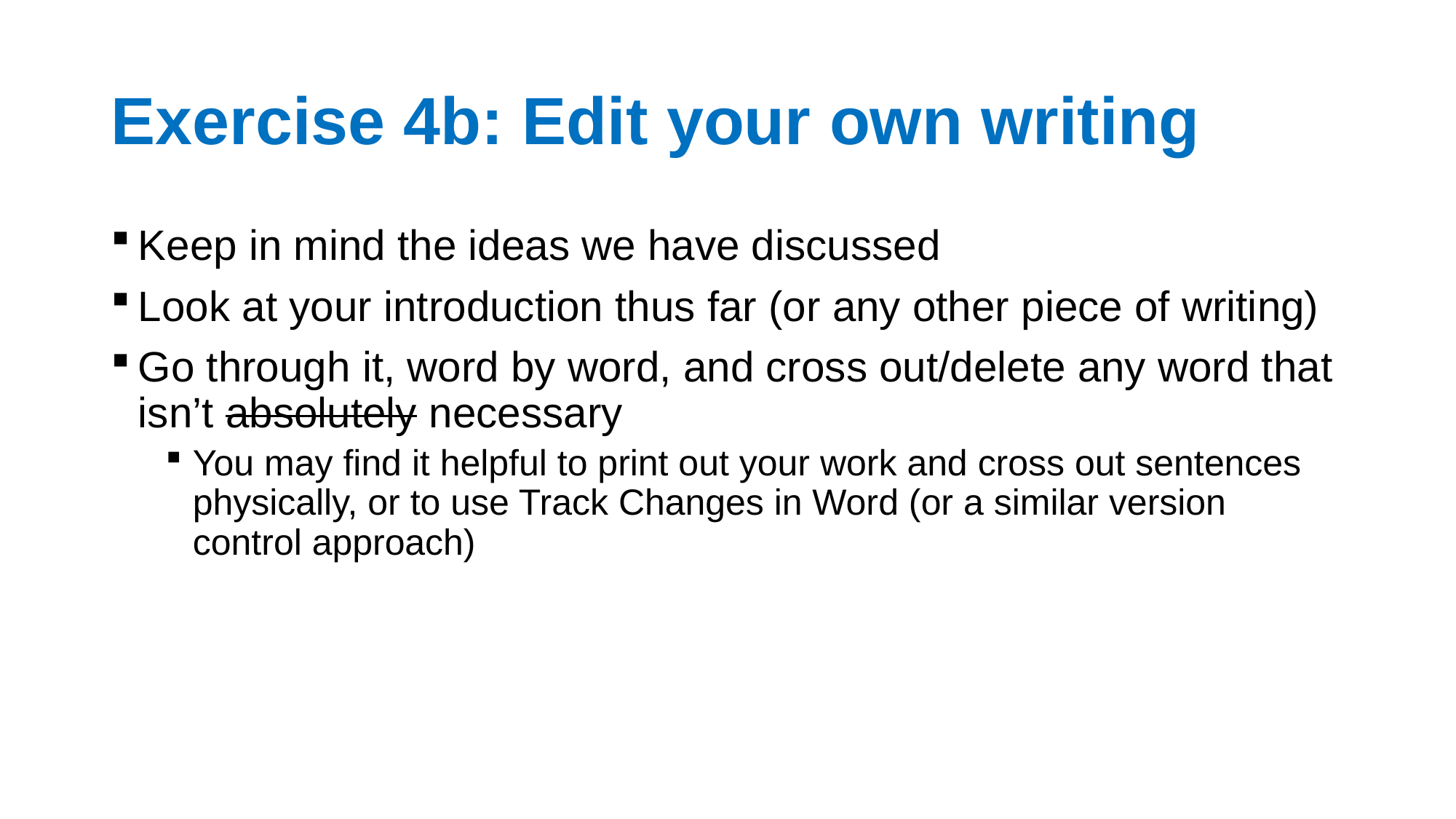

# Exercise 4b: Edit your own writing
Keep in mind the ideas we have discussed
Look at your introduction thus far (or any other piece of writing)
Go through it, word by word, and cross out/delete any word that isn’t absolutely necessary
You may find it helpful to print out your work and cross out sentences physically, or to use Track Changes in Word (or a similar version control approach)